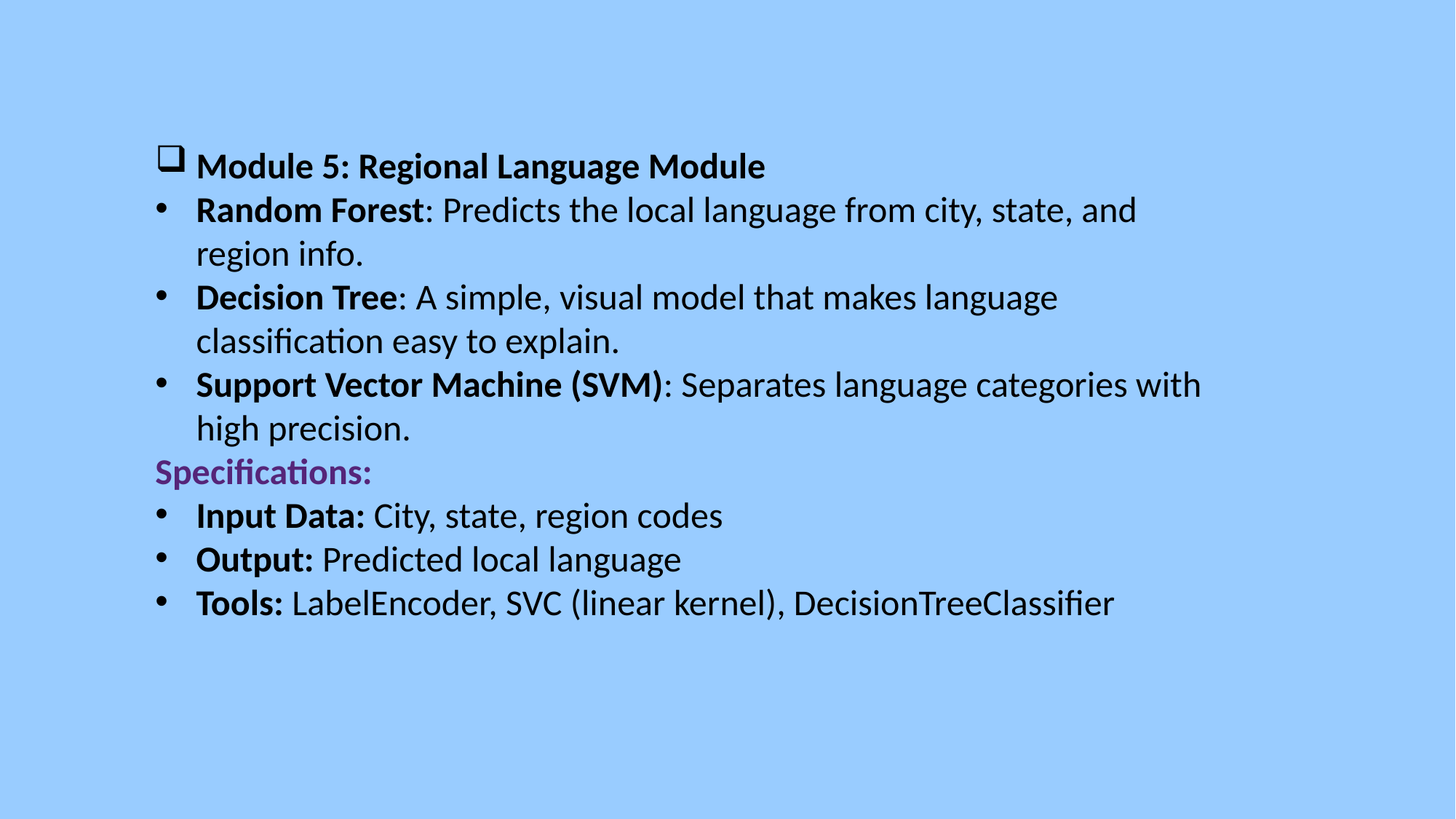

Module 5: Regional Language Module
Random Forest: Predicts the local language from city, state, and region info.
Decision Tree: A simple, visual model that makes language classification easy to explain.
Support Vector Machine (SVM): Separates language categories with high precision.
Specifications:
Input Data: City, state, region codes
Output: Predicted local language
Tools: LabelEncoder, SVC (linear kernel), DecisionTreeClassifier